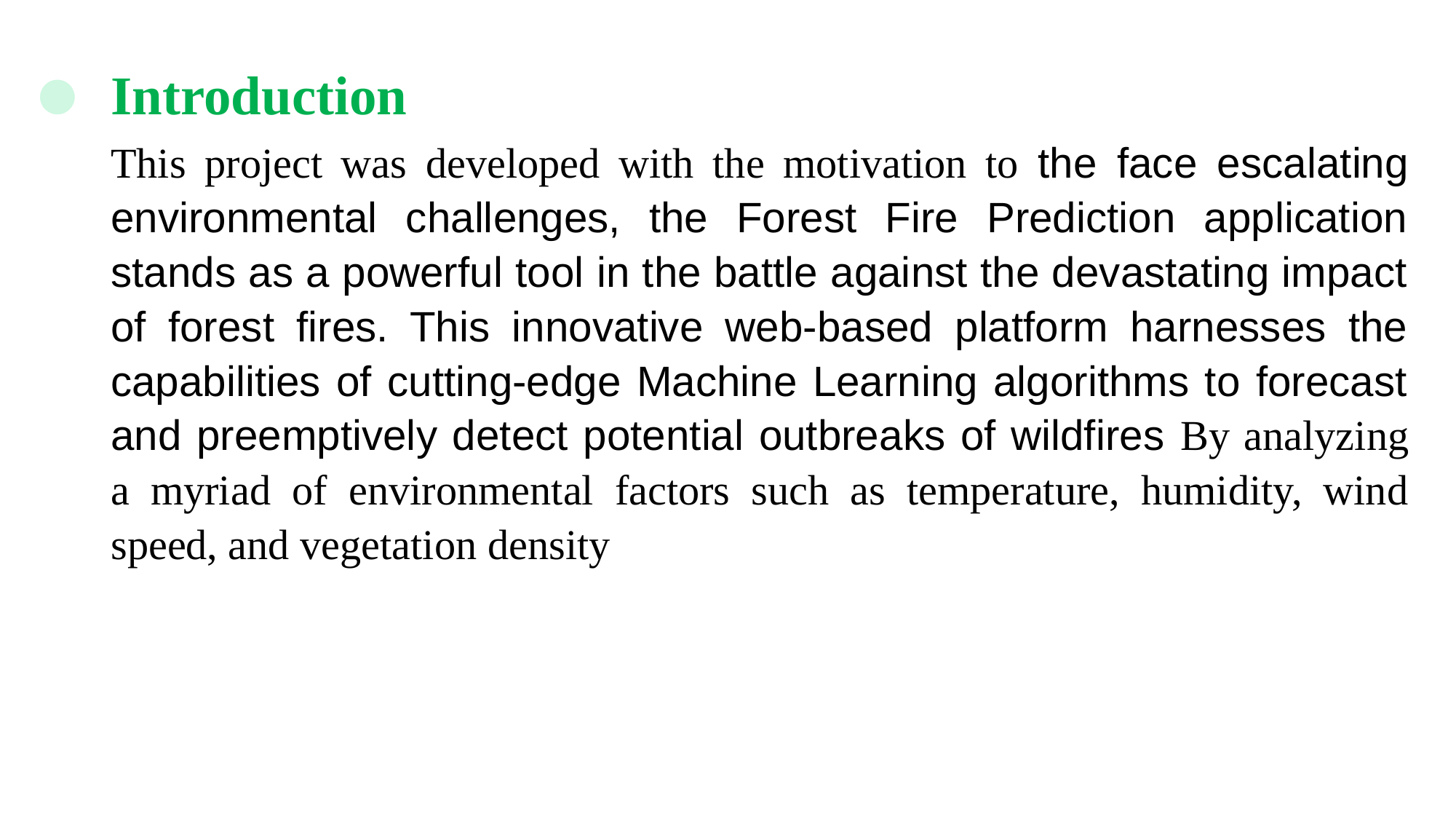

Introduction
This project was developed with the motivation to the face escalating environmental challenges, the Forest Fire Prediction application stands as a powerful tool in the battle against the devastating impact of forest fires. This innovative web-based platform harnesses the capabilities of cutting-edge Machine Learning algorithms to forecast and preemptively detect potential outbreaks of wildfires By analyzing a myriad of environmental factors such as temperature, humidity, wind speed, and vegetation density